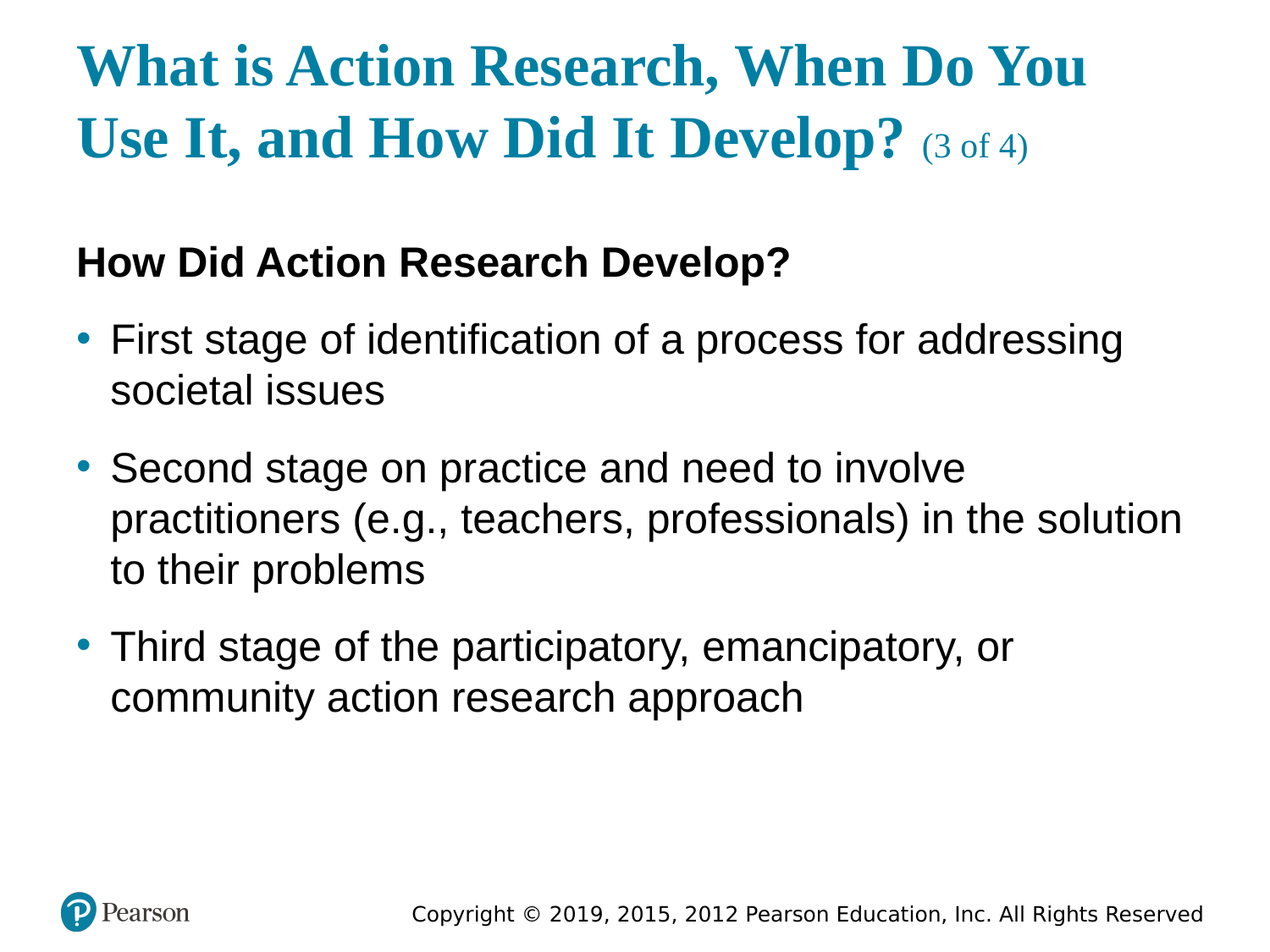

# What is Action Research, When Do You Use It, and How Did It Develop? (3 of 4)
How Did Action Research Develop?
First stage of identification of a process for addressing societal issues
Second stage on practice and need to involve practitioners (e.g., teachers, professionals) in the solution to their problems
Third stage of the participatory, emancipatory, or community action research approach